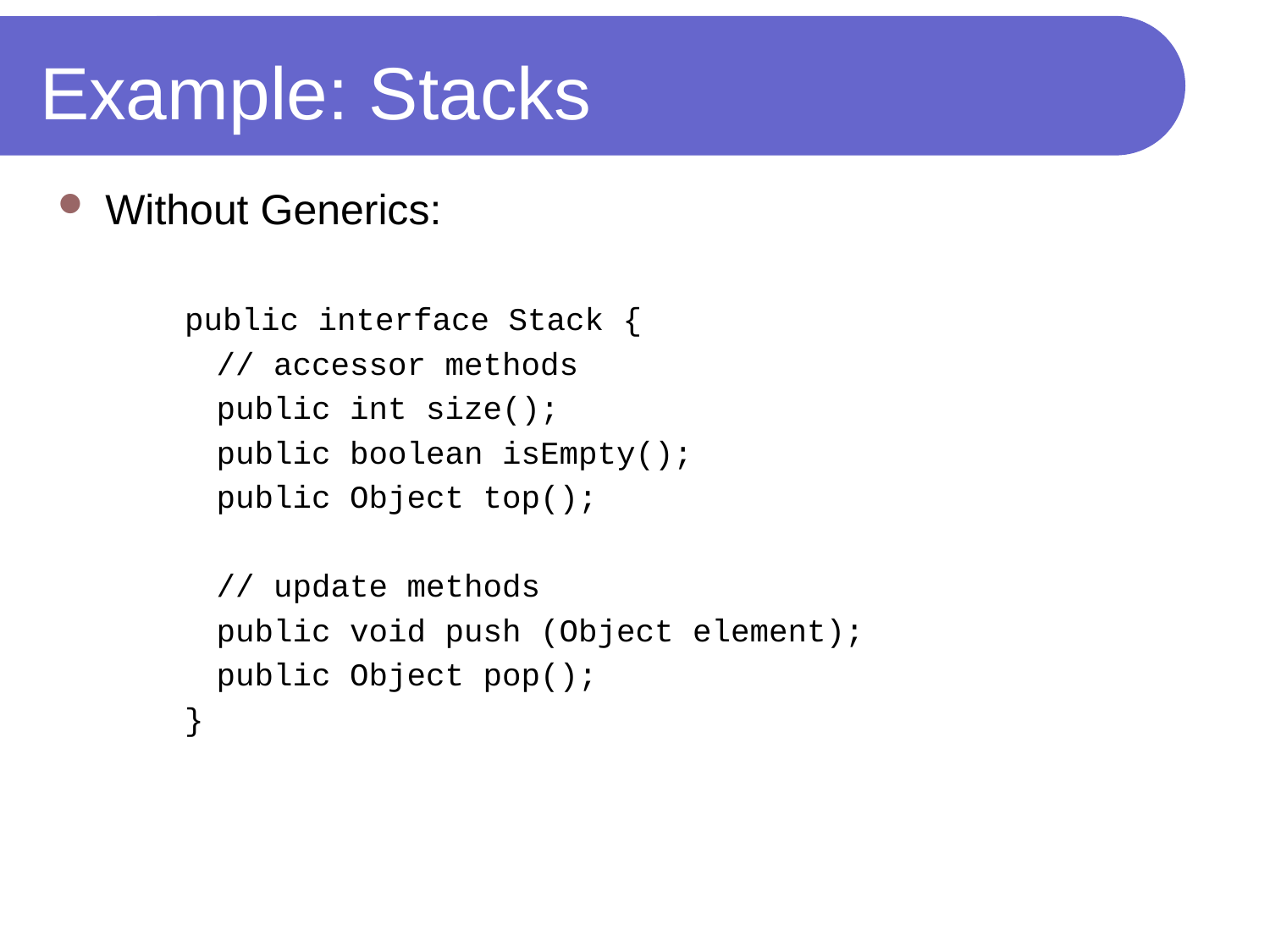

# Example: Stacks
Without Generics:

public interface Stack {
	// accessor methods
	public int size();
	public boolean isEmpty();
	public Object top();

	// update methods
	public void push (Object element);
	public Object pop();
}